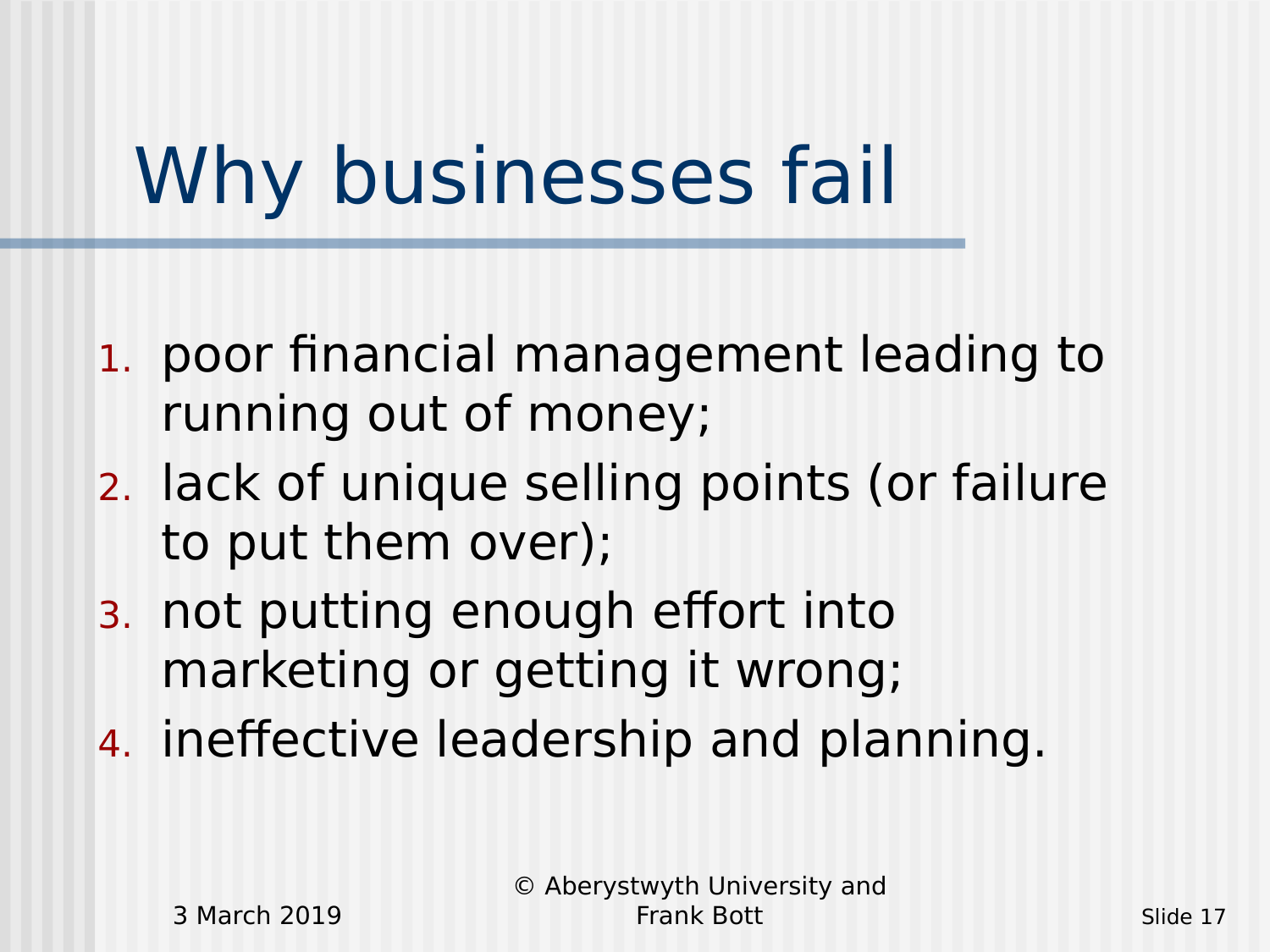

# Why businesses fail
poor financial management leading to running out of money;
lack of unique selling points (or failure to put them over);
not putting enough effort into marketing or getting it wrong;
ineffective leadership and planning.
3 March 2019
© Aberystwyth University and Frank Bott
 Slide 17